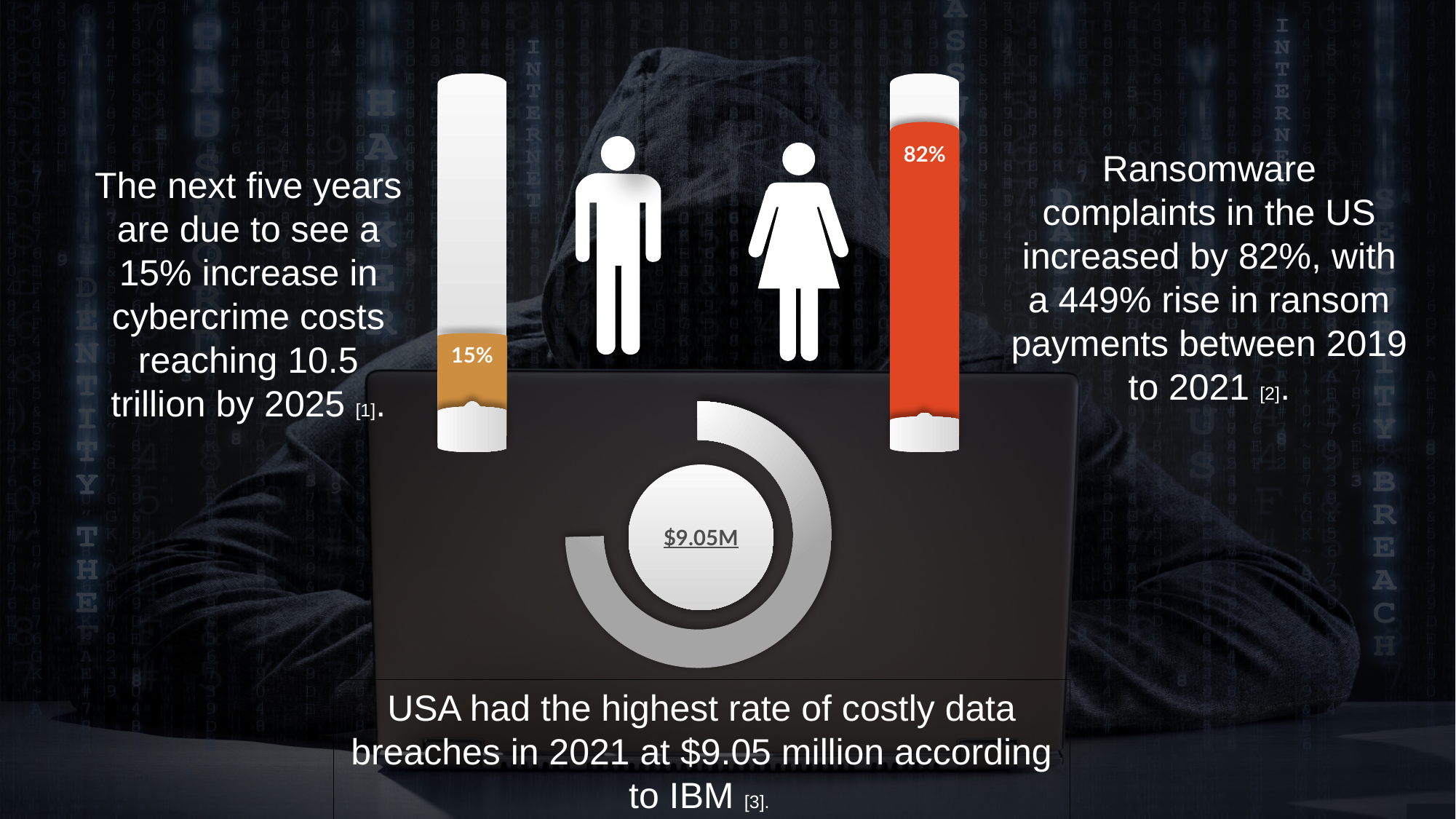

82%

Ransomware complaints in the US increased by 82%, with a 449% rise in ransom payments between 2019 to 2021 [2].

The next five years are due to see a 15% increase in cybercrime costs reaching 10.5 trillion by 2025 [1].

15%

$9.05M
USA had the highest rate of costly data breaches in 2021 at $9.05 million according to IBM [3].